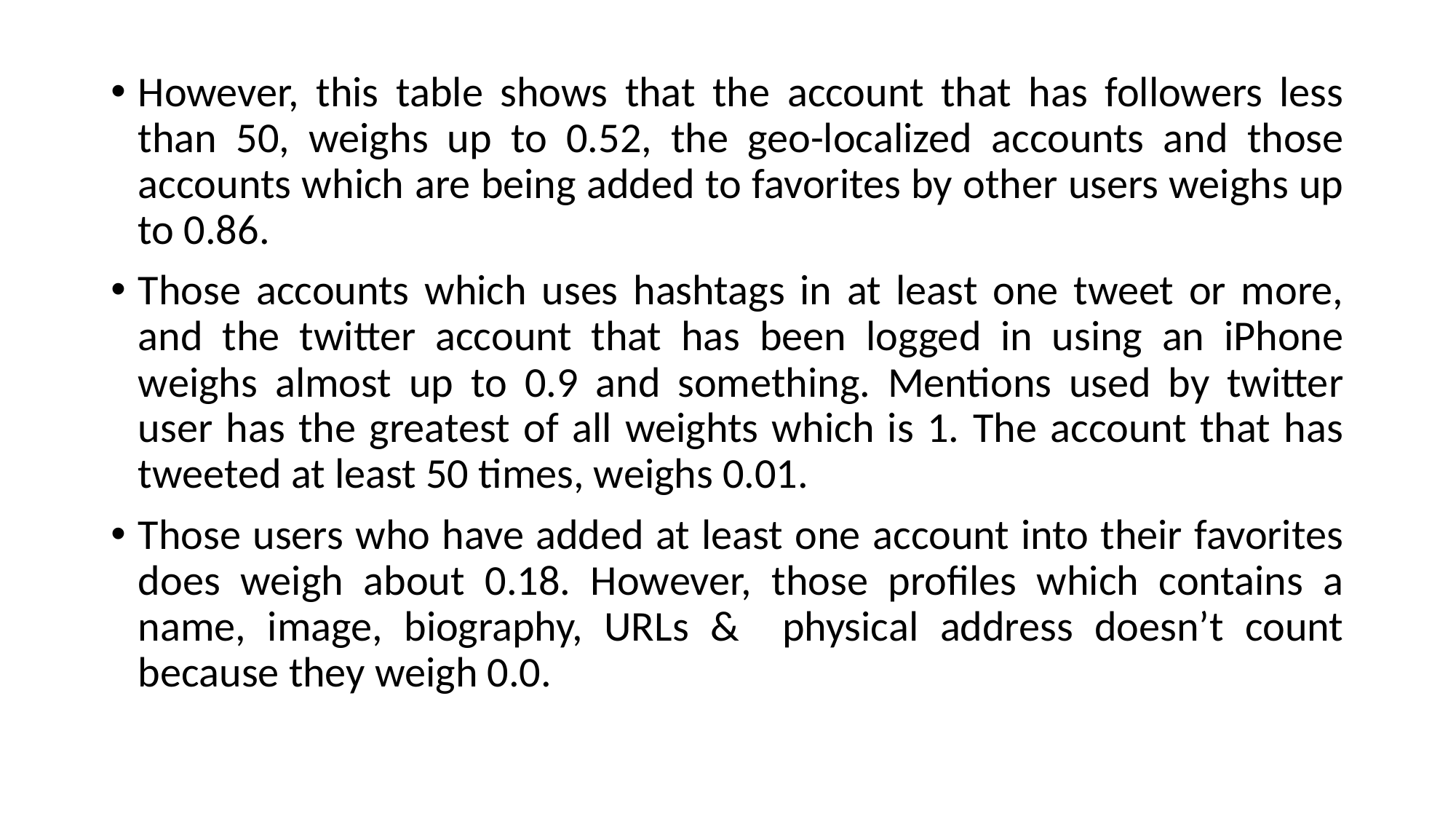

However, this table shows that the account that has followers less than 50, weighs up to 0.52, the geo-localized accounts and those accounts which are being added to favorites by other users weighs up to 0.86.
Those accounts which uses hashtags in at least one tweet or more, and the twitter account that has been logged in using an iPhone weighs almost up to 0.9 and something. Mentions used by twitter user has the greatest of all weights which is 1. The account that has tweeted at least 50 times, weighs 0.01.
Those users who have added at least one account into their favorites does weigh about 0.18. However, those profiles which contains a name, image, biography, URLs &  physical address doesn’t count because they weigh 0.0.